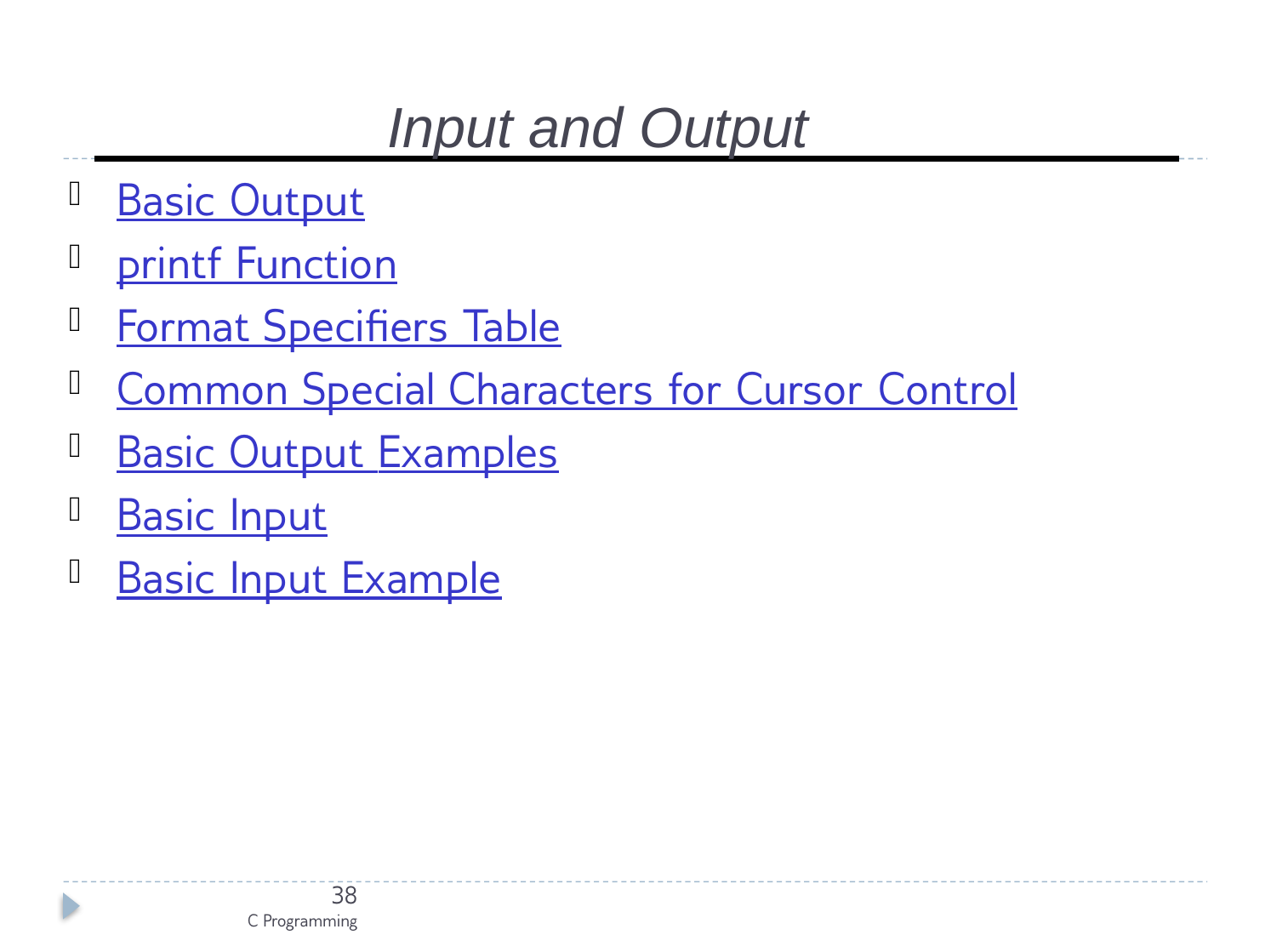

# Input and Output

Basic Output
printf Function
Format Specifiers Table
Common Special Characters for Cursor Control
Basic Output Examples
Basic Input
Basic Input Example
38
C Programming